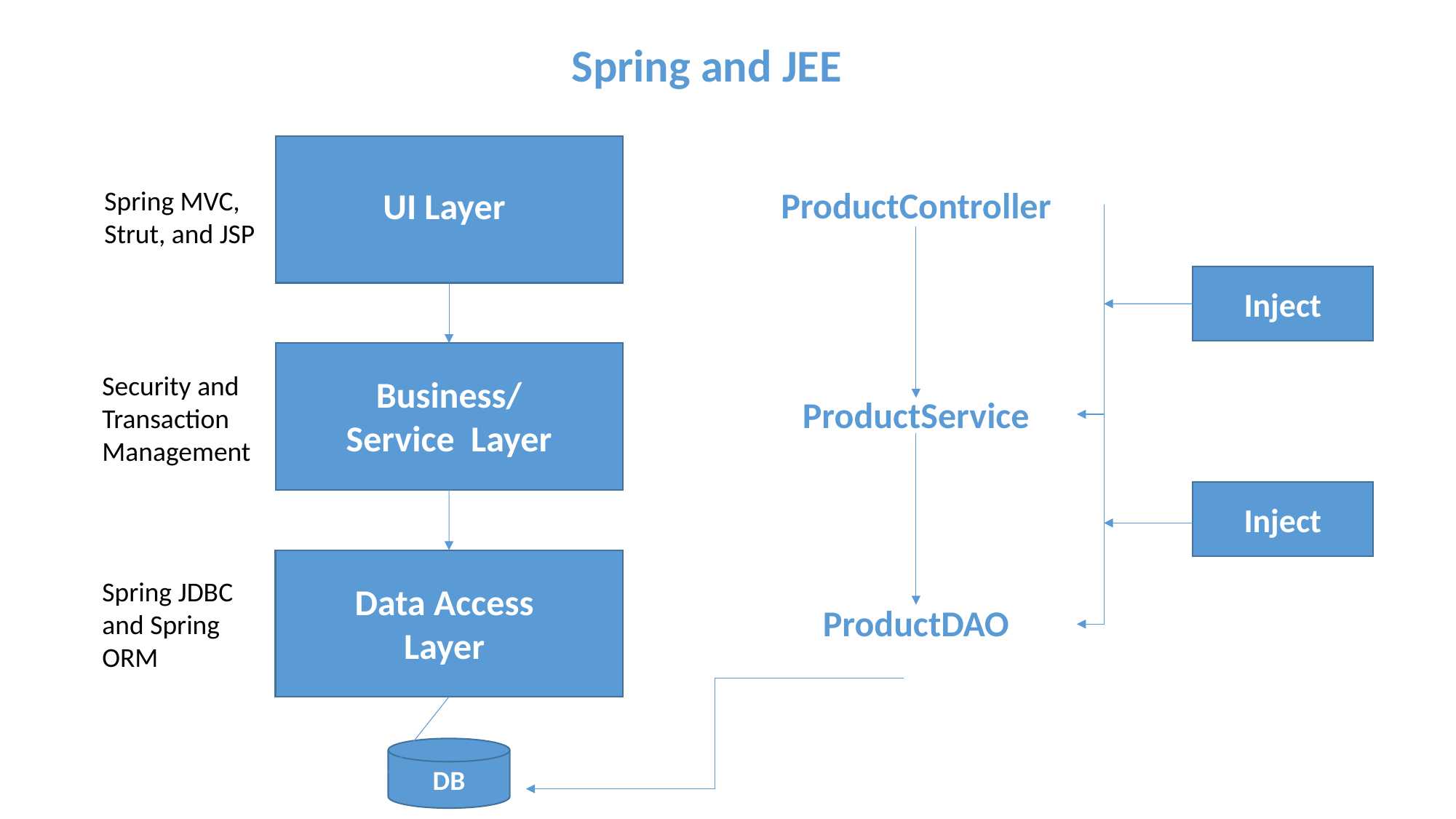

Spring and JEE

ProductController
Spring MVC, Strut, and JSP
UI Layer
Inject

Security and Transaction Management
Business/ Service  Layer
ProductService
Inject

Spring JDBC and Spring ORM
Data Access Layer
ProductDAO
DB